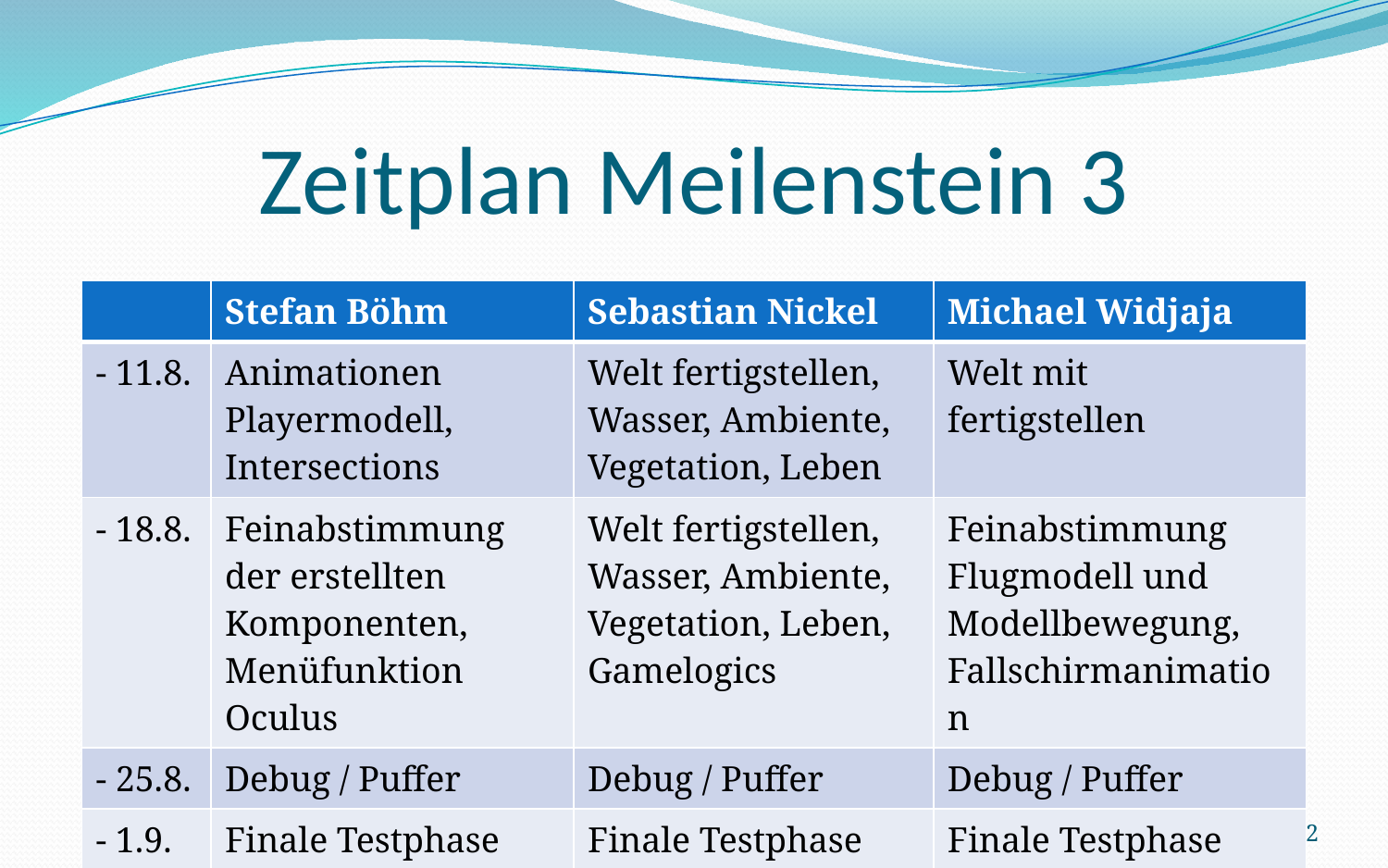

# Zeitplan Meilenstein 3

|  | Stefan Böhm | Sebastian Nickel | Michael Widjaja |
| --- | --- | --- | --- |
| - 11.8. | Animationen Playermodell, Intersections | Welt fertigstellen, Wasser, Ambiente, Vegetation, Leben | Welt mit fertigstellen |
| - 18.8. | Feinabstimmung der erstellten Komponenten, Menüfunktion Oculus | Welt fertigstellen, Wasser, Ambiente, Vegetation, Leben, Gamelogics | Feinabstimmung Flugmodell und Modellbewegung, Fallschirmanimation |
| - 25.8. | Debug / Puffer | Debug / Puffer | Debug / Puffer |
| - 1.9. | Finale Testphase | Finale Testphase | Finale Testphase |
22